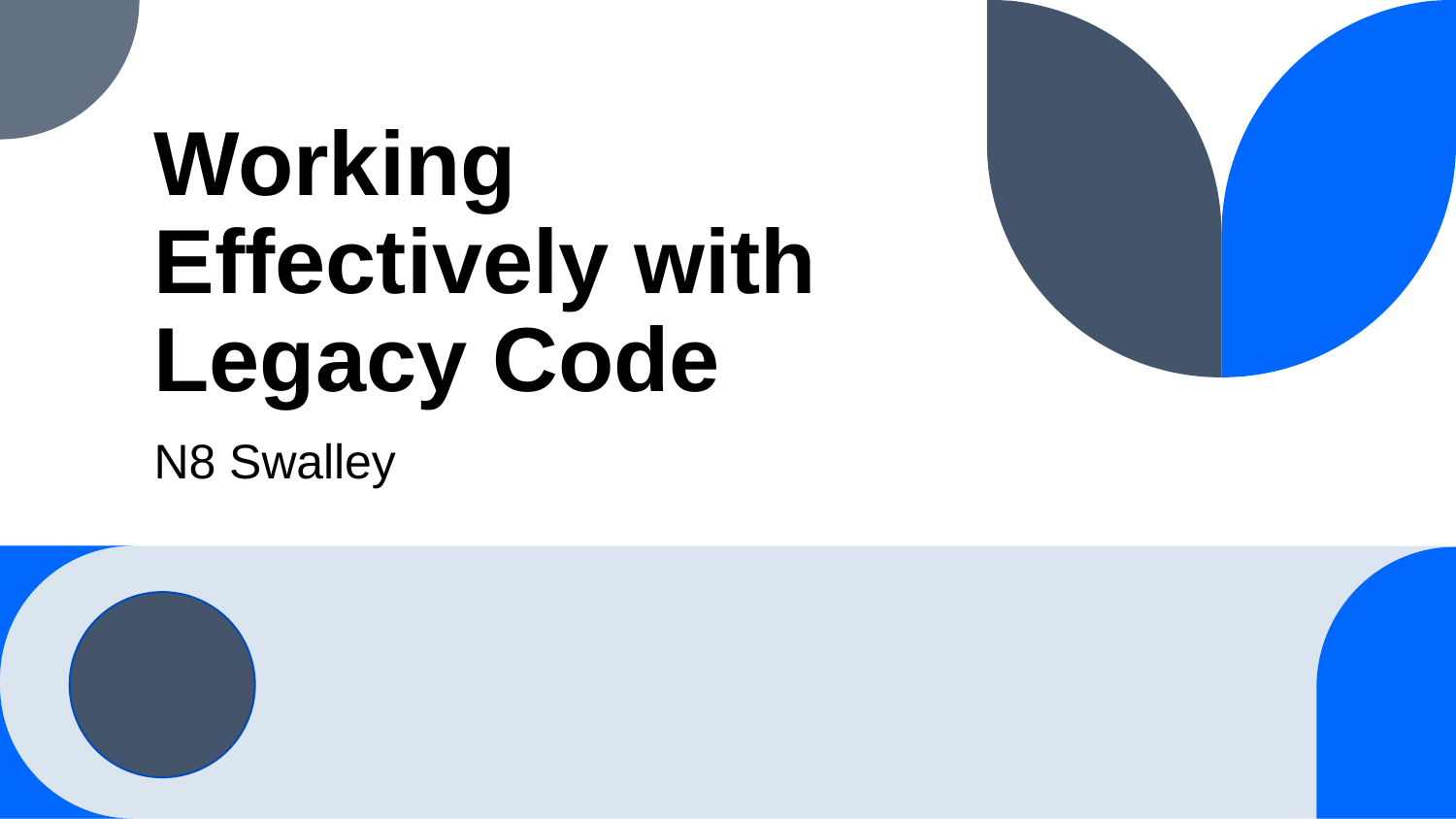

# Working Effectively with Legacy Code
N8 Swalley